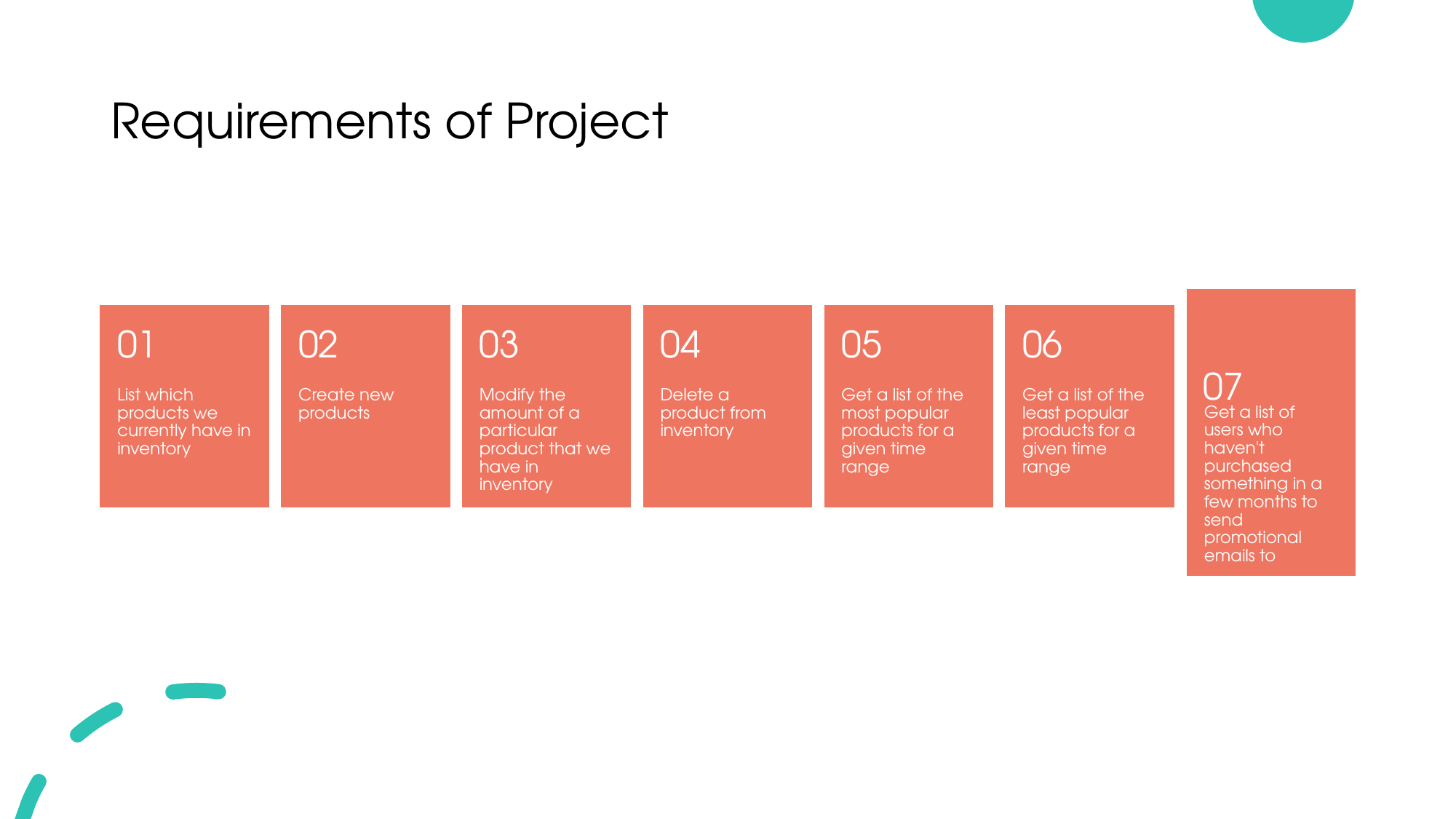

# Requirements of Project
List which products we currently have in inventory
01
Create new products
02
Modify the amount of a particular product that we have in inventory
03
Delete a product from inventory
04
Get a list of the most popular products for a given time range
05
Get a list of the least popular products for a given time range
06
Get a list of users who haven't purchased something in a few months to send promotional emails to
07